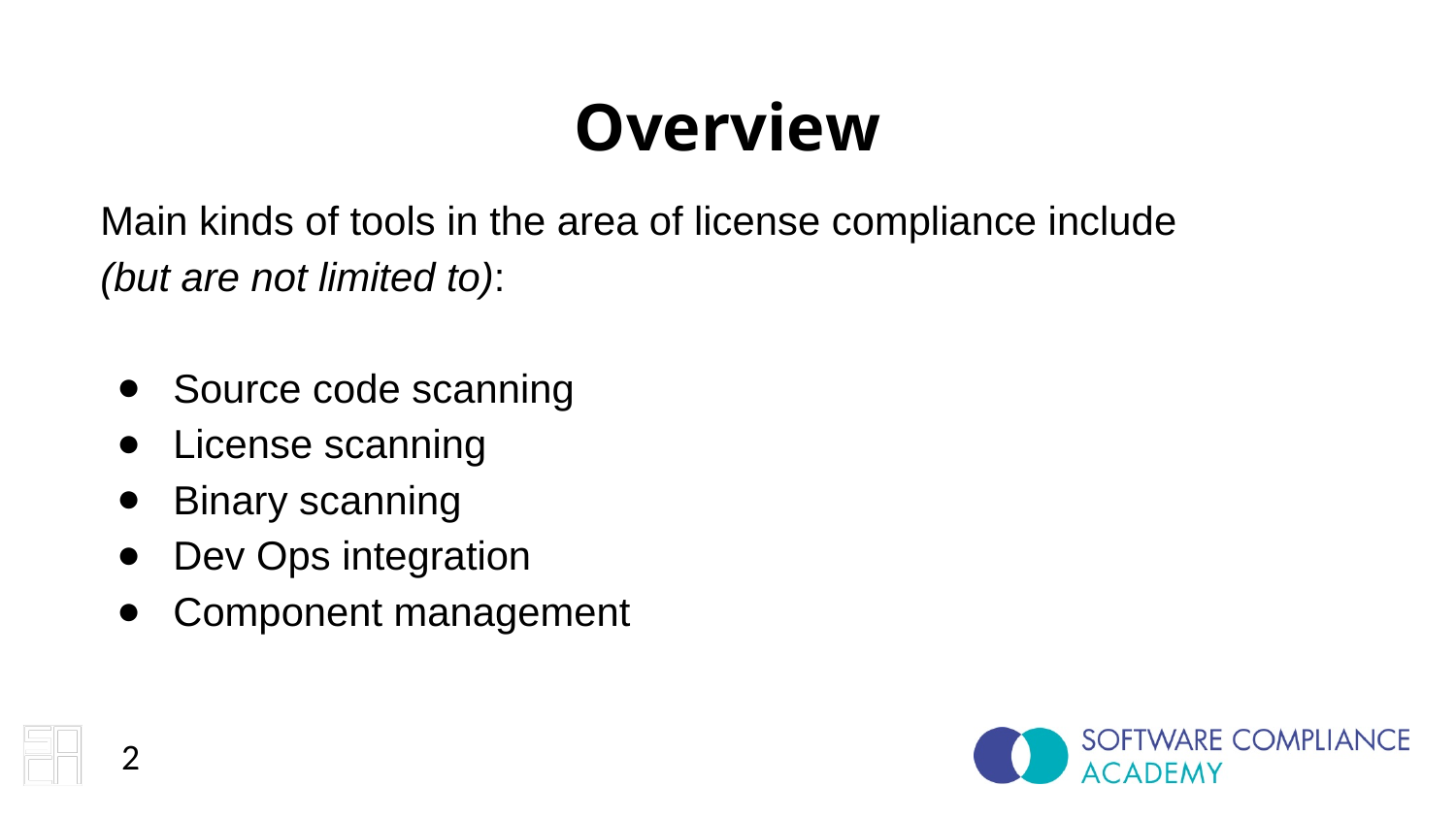

Overview
Main kinds of tools in the area of license compliance include
(but are not limited to):

Source code scanning
License scanning
Binary scanning
Dev Ops integration
Component management